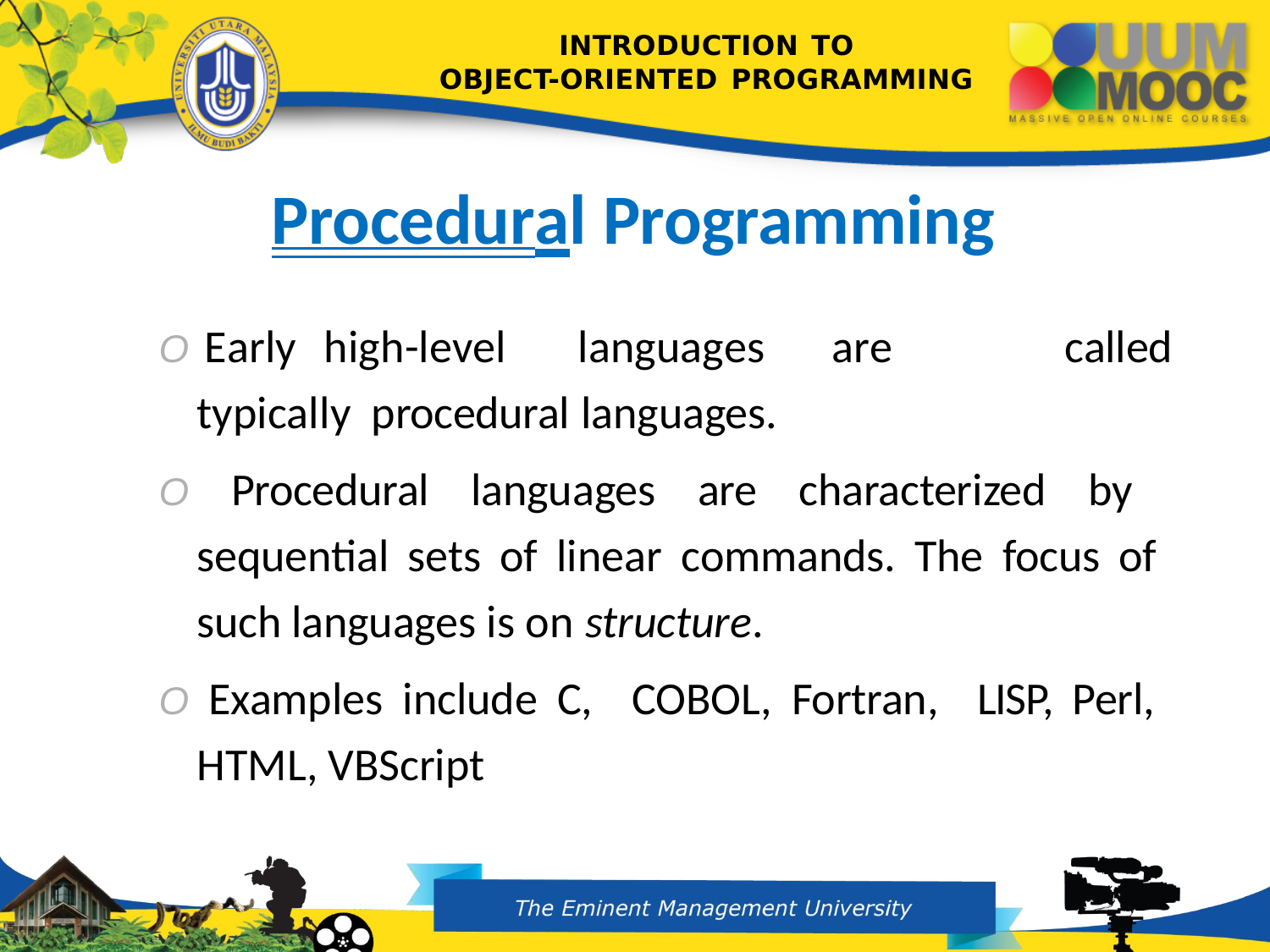

INTRODUCTION TO
OBJECT-ORIENTED PROGRAMMING
# Procedural Programming
O Early	high-level	languages	are	typically  procedural languages.
called
O Procedural languages are characterized by  sequential sets of linear commands. The focus of  such languages is on structure.
O Examples include C,  COBOL, Fortran,  LISP, Perl,  HTML, VBScript